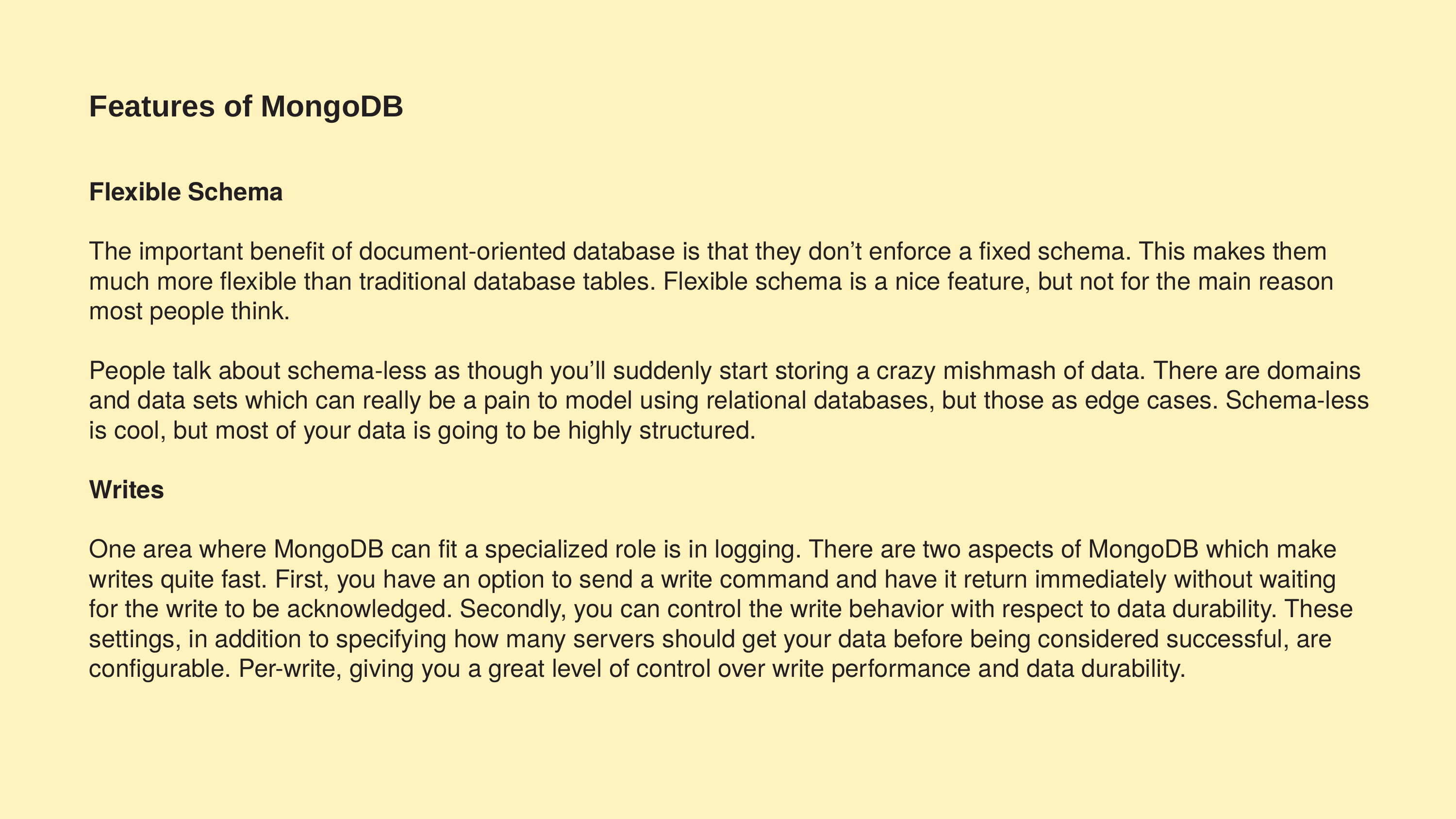

# Features of MongoDB
Flexible Schema

The important benefit of document-oriented database is that they don’t enforce a fixed schema. This makes them much more flexible than traditional database tables. Flexible schema is a nice feature, but not for the main reason most people think.

People talk about schema-less as though you’ll suddenly start storing a crazy mishmash of data. There are domains and data sets which can really be a pain to model using relational databases, but those as edge cases. Schema-less is cool, but most of your data is going to be highly structured.

Writes

One area where MongoDB can fit a specialized role is in logging. There are two aspects of MongoDB which make writes quite fast. First, you have an option to send a write command and have it return immediately without waiting for the write to be acknowledged. Secondly, you can control the write behavior with respect to data durability. These settings, in addition to specifying how many servers should get your data before being considered successful, are configurable. Per-write, giving you a great level of control over write performance and data durability.